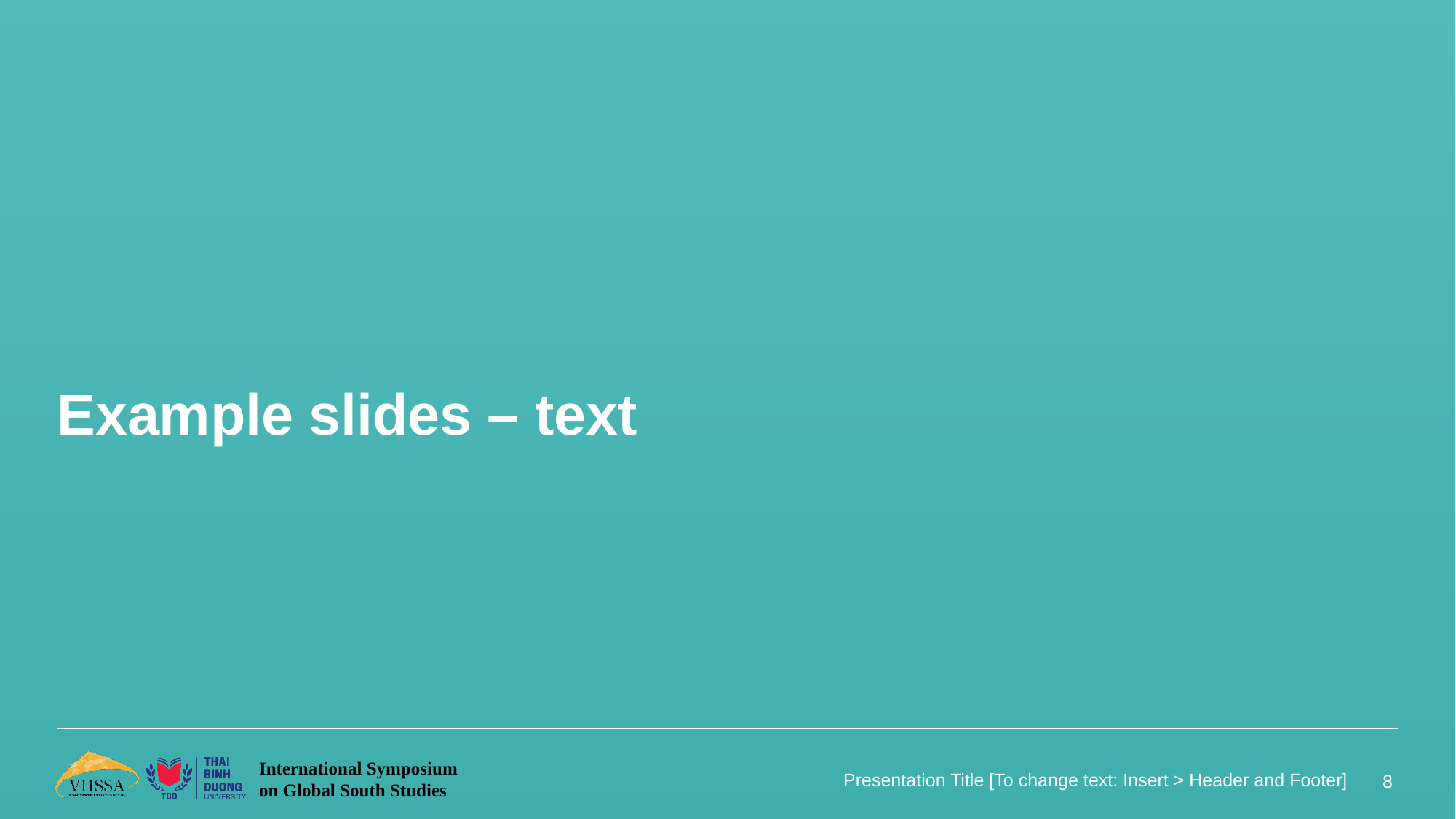

# Example slides – text
8
Presentation Title [To change text: Insert > Header and Footer]